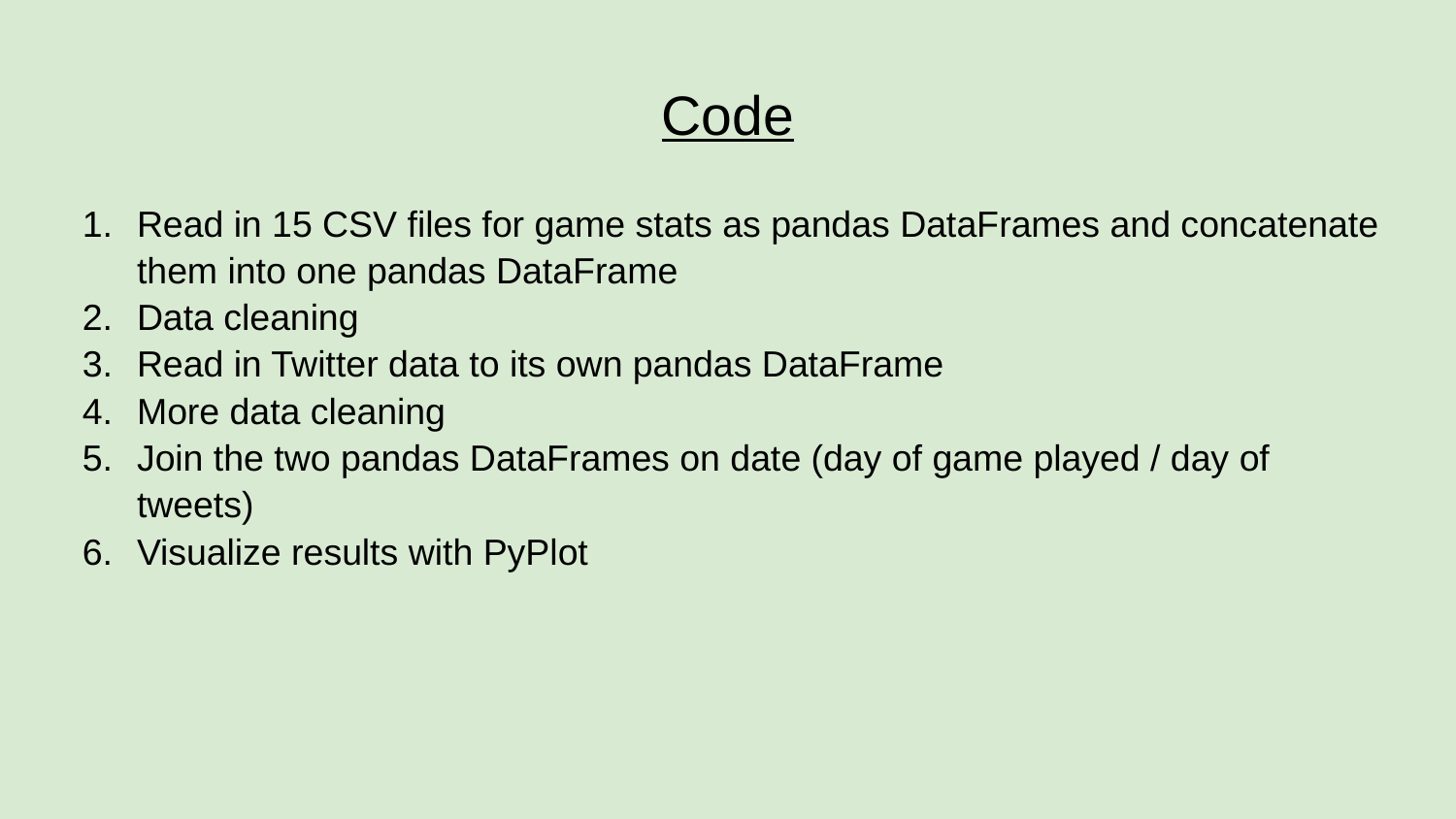

# Code
Read in 15 CSV files for game stats as pandas DataFrames and concatenate them into one pandas DataFrame
Data cleaning
Read in Twitter data to its own pandas DataFrame
More data cleaning
Join the two pandas DataFrames on date (day of game played / day of tweets)
Visualize results with PyPlot